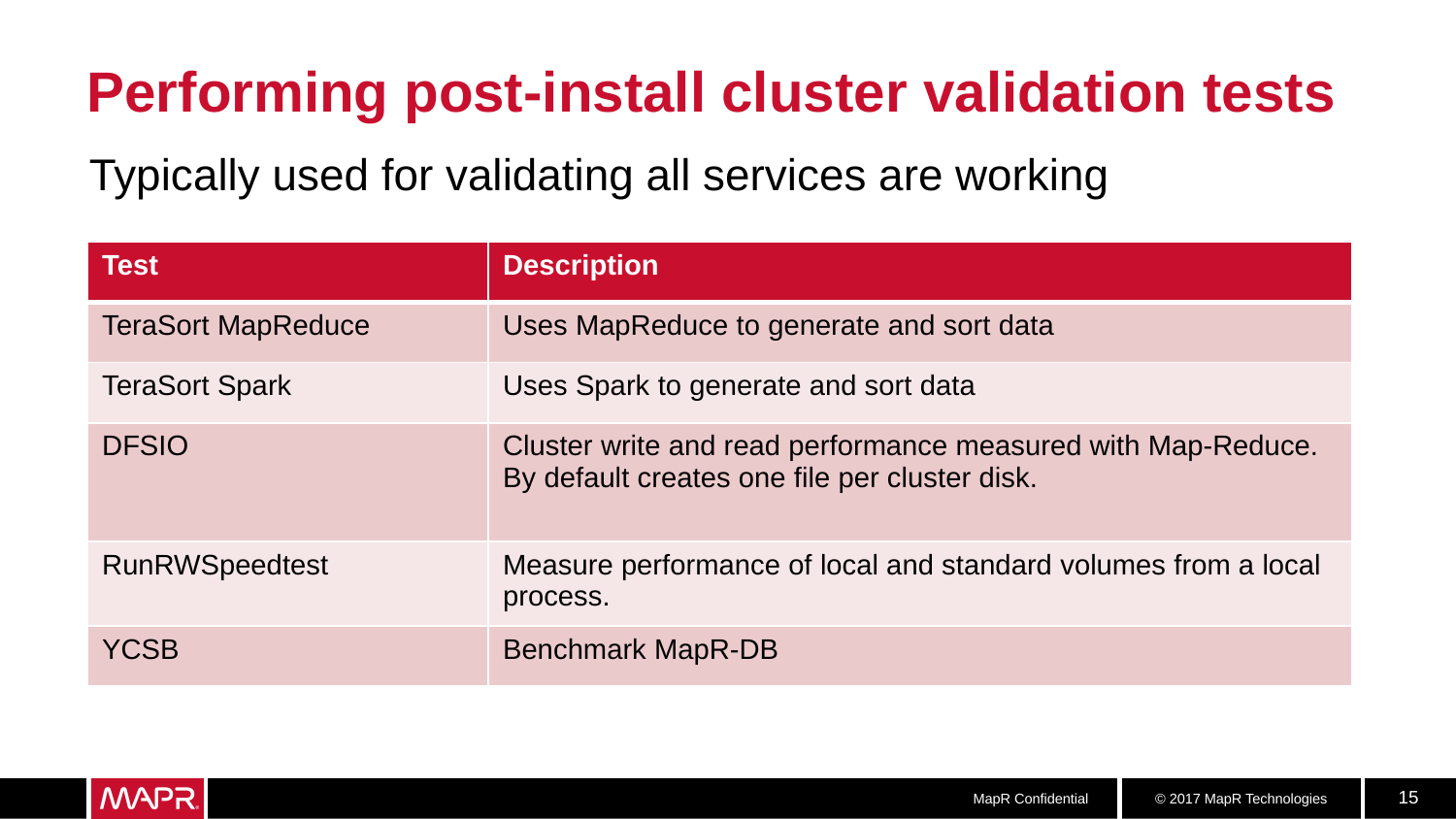

# Performing post-install cluster validation tests
Typically used for validating all services are working

| Test | Description |
| --- | --- |
| TeraSort MapReduce | Uses MapReduce to generate and sort data |
| TeraSort Spark | Uses Spark to generate and sort data |
| DFSIO | Cluster write and read performance measured with Map-Reduce. By default creates one file per cluster disk. |
| RunRWSpeedtest | Measure performance of local and standard volumes from a local process. |
| YCSB | Benchmark MapR-DB |